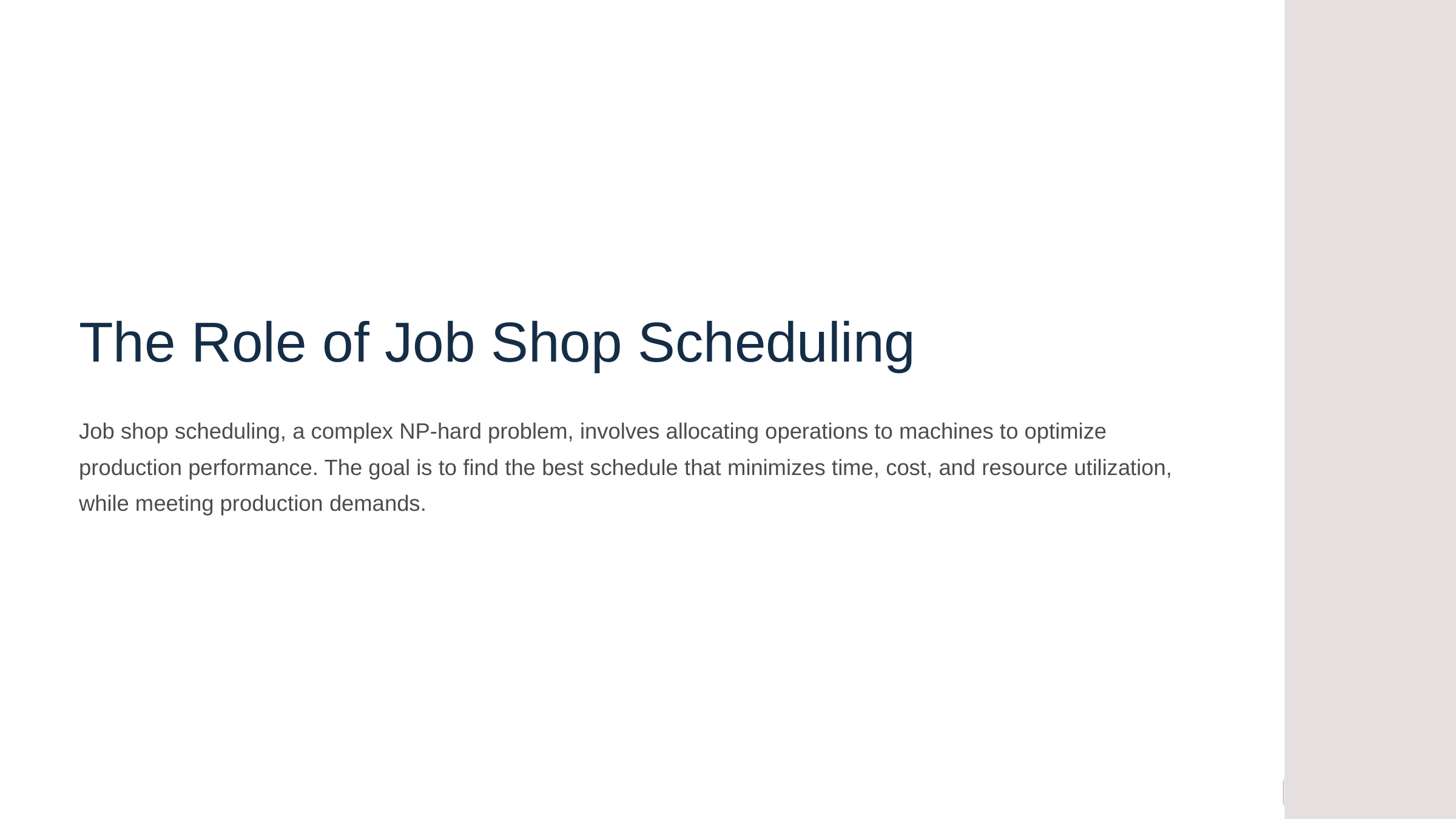

The Role of Job Shop Scheduling
Job shop scheduling, a complex NP-hard problem, involves allocating operations to machines to optimize production performance. The goal is to find the best schedule that minimizes time, cost, and resource utilization, while meeting production demands.